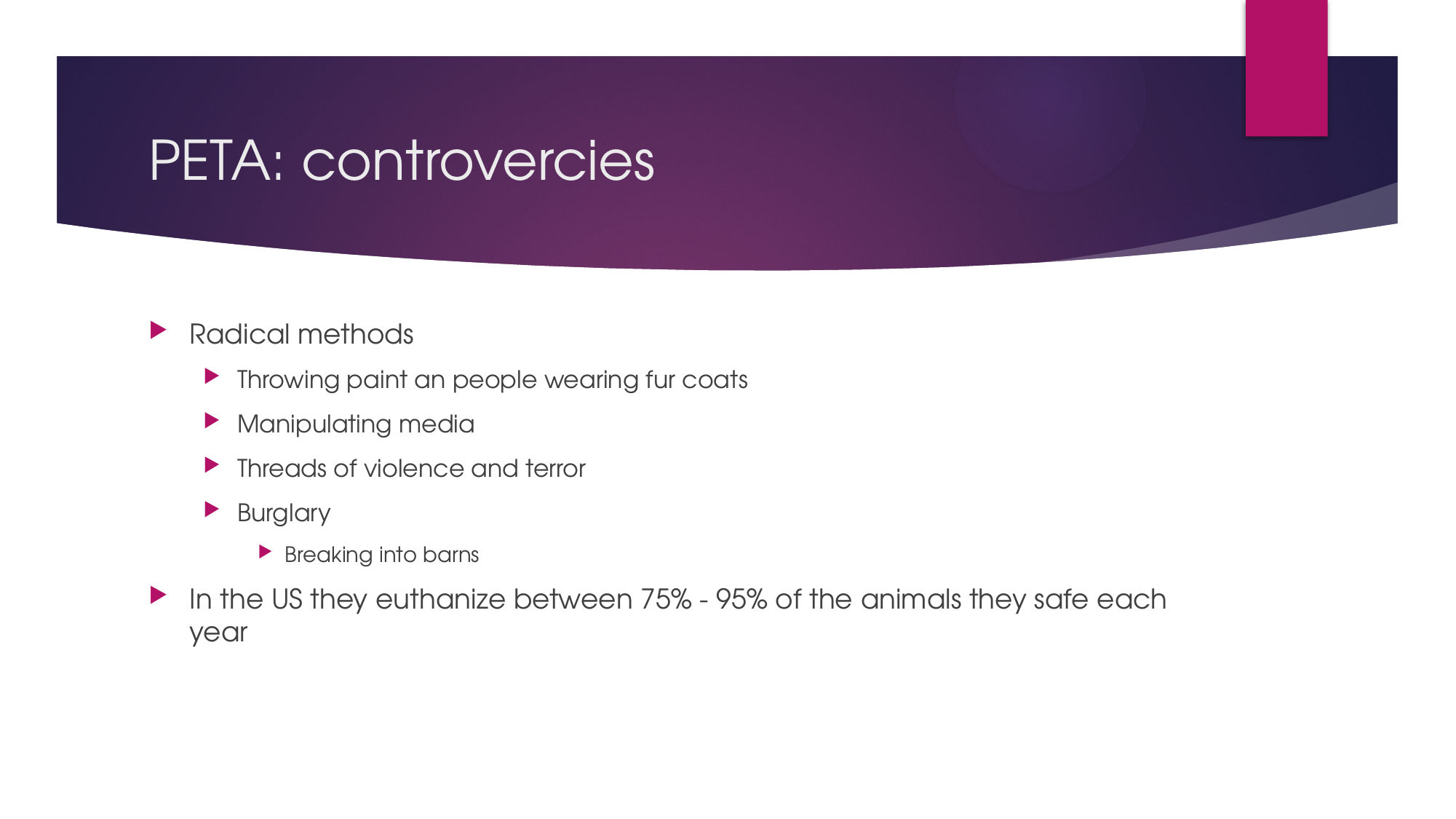

# PETA: controvercies
Radical methods
Throwing paint an people wearing fur coats
Manipulating media
Threads of violence and terror
Burglary
Breaking into barns
In the US they euthanize between 75% - 95% of the animals they safe each year